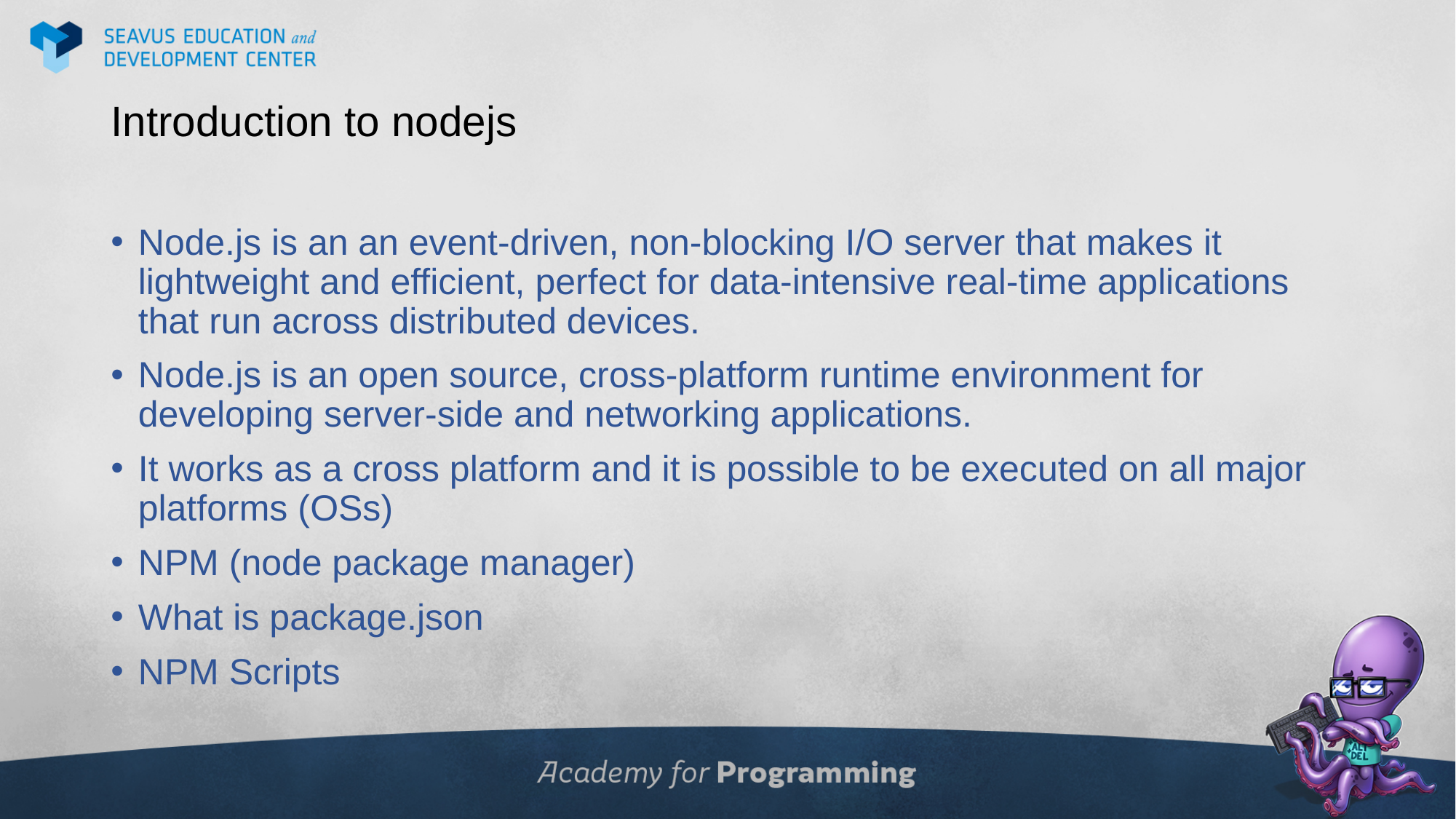

# Introduction to nodejs
Node.js is an an event-driven, non-blocking I/O server that makes it lightweight and efficient, perfect for data-intensive real-time applications that run across distributed devices.
Node.js is an open source, cross-platform runtime environment for developing server-side and networking applications.
It works as a cross platform and it is possible to be executed on all major platforms (OSs)
NPM (node package manager)
What is package.json
NPM Scripts